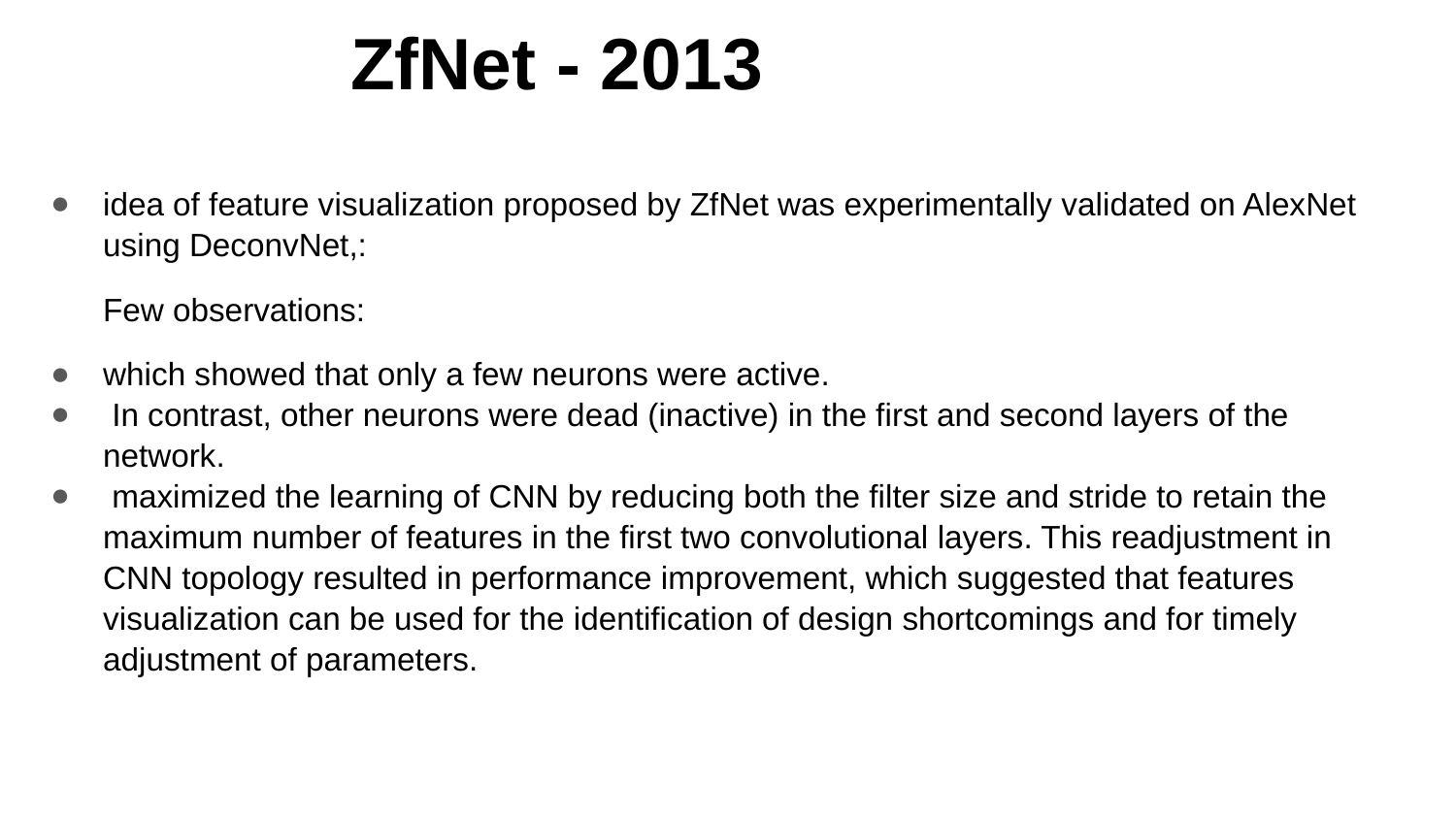

# ZfNet - 2013
idea of feature visualization proposed by ZfNet was experimentally validated on AlexNet using DeconvNet,:
Few observations:
which showed that only a few neurons were active.
 In contrast, other neurons were dead (inactive) in the first and second layers of the network.
 maximized the learning of CNN by reducing both the filter size and stride to retain the maximum number of features in the first two convolutional layers. This readjustment in CNN topology resulted in performance improvement, which suggested that features visualization can be used for the identification of design shortcomings and for timely adjustment of parameters.